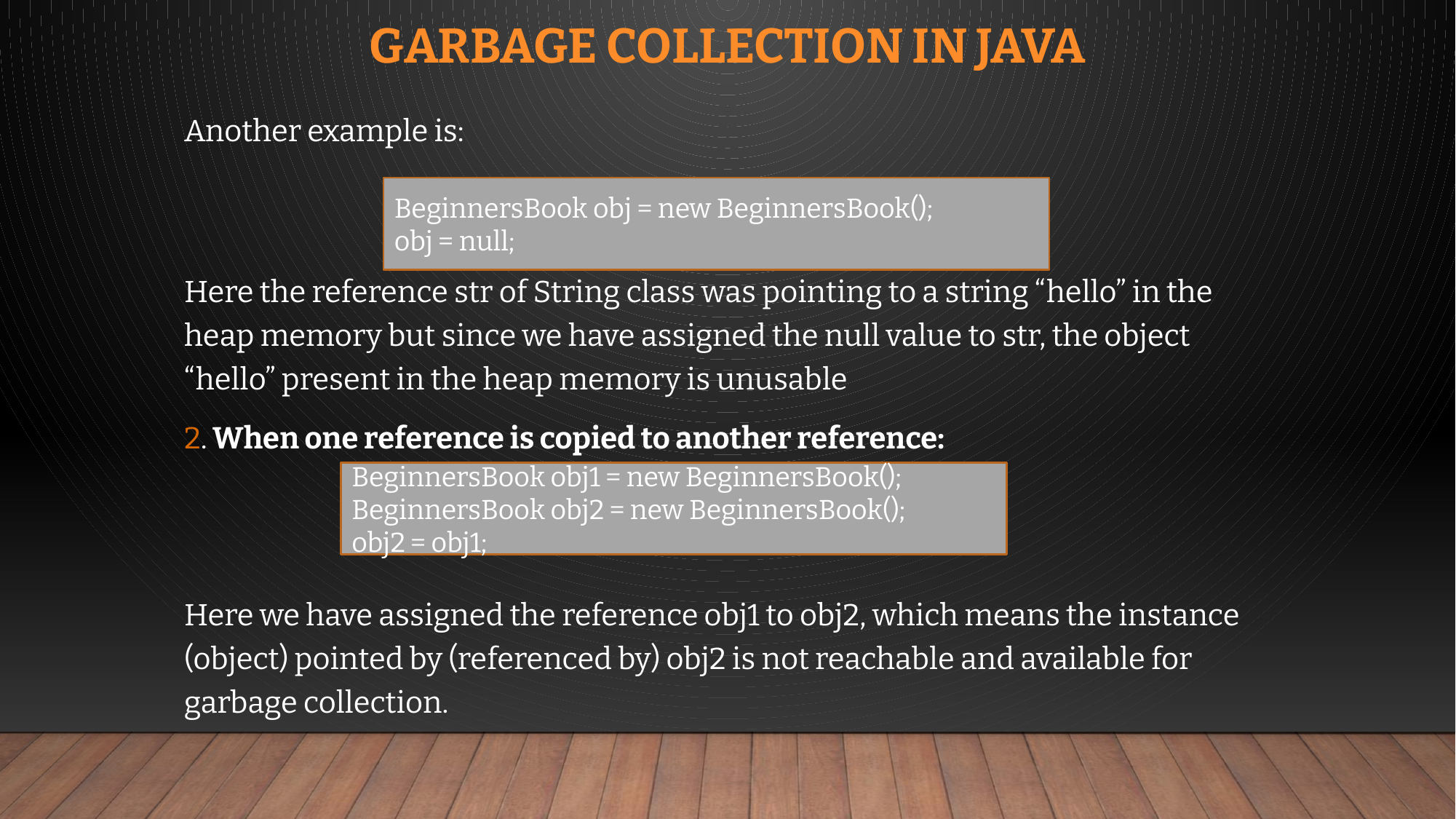

# Garbage Collection in Java
Another example is:

Here the reference str of String class was pointing to a string “hello” in the heap memory but since we have assigned the null value to str, the object “hello” present in the heap memory is unusable
2. When one reference is copied to another reference:

Here we have assigned the reference obj1 to obj2, which means the instance (object) pointed by (referenced by) obj2 is not reachable and available for garbage collection.
BeginnersBook obj = new BeginnersBook();
obj = null;
BeginnersBook obj1 = new BeginnersBook();
BeginnersBook obj2 = new BeginnersBook();
obj2 = obj1;